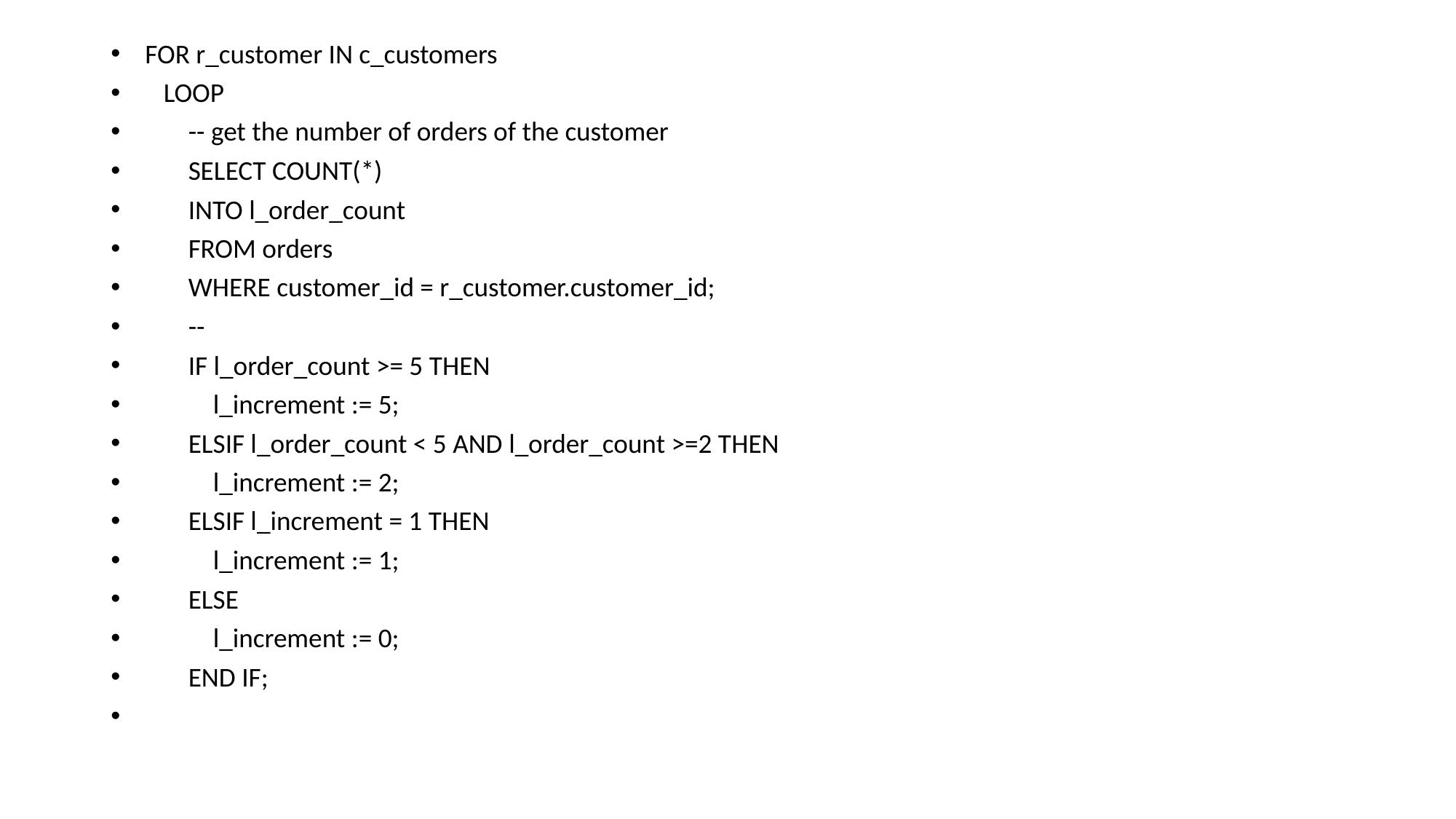

FOR r_customer IN c_customers
    LOOP
        -- get the number of orders of the customer
        SELECT COUNT(*)
        INTO l_order_count
        FROM orders
        WHERE customer_id = r_customer.customer_id;
        --
        IF l_order_count >= 5 THEN
            l_increment := 5;
        ELSIF l_order_count < 5 AND l_order_count >=2 THEN
            l_increment := 2;
        ELSIF l_increment = 1 THEN
            l_increment := 1;
        ELSE
            l_increment := 0;
        END IF;